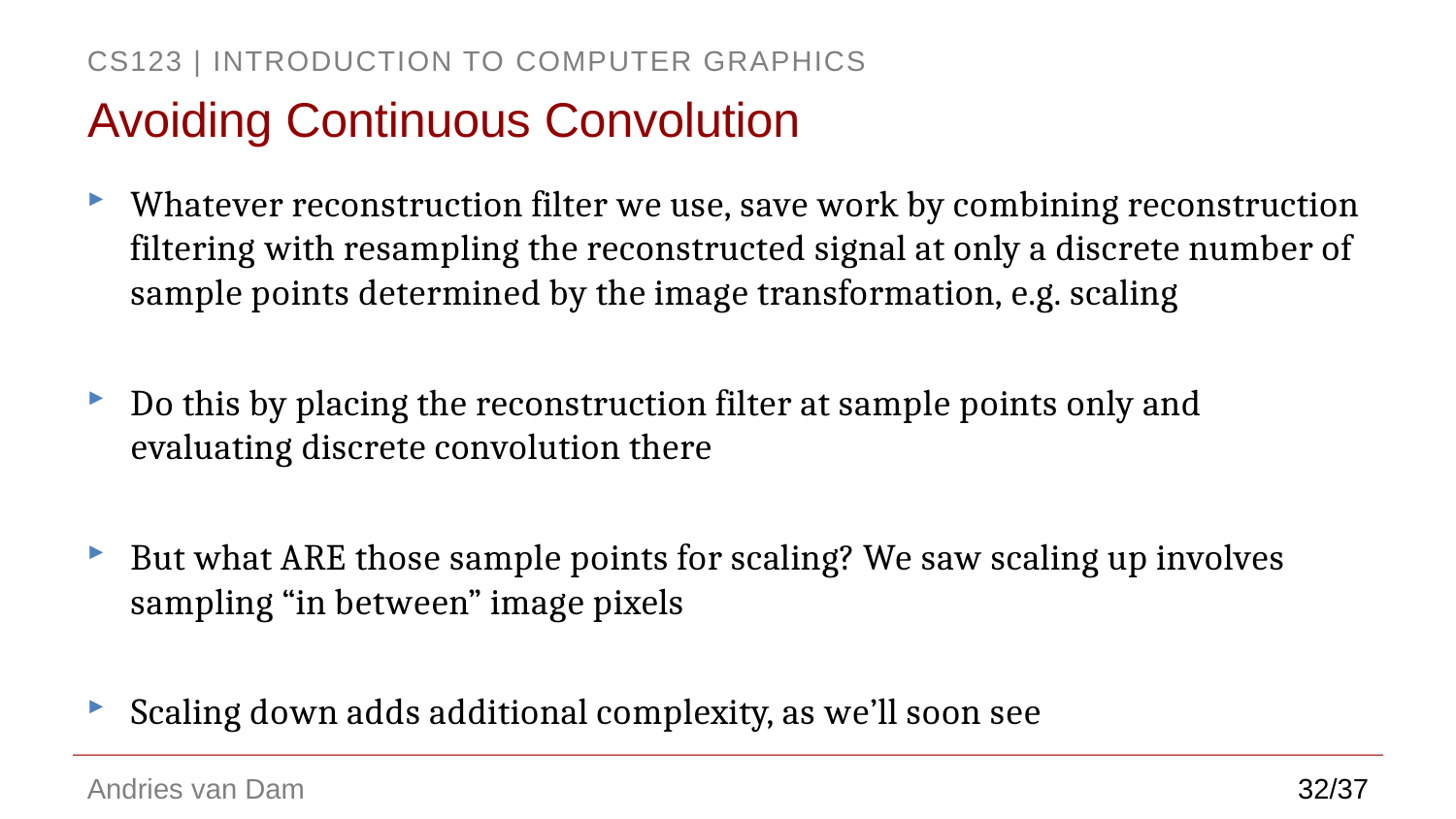

# Avoiding Continuous Convolution
Whatever reconstruction filter we use, save work by combining reconstruction filtering with resampling the reconstructed signal at only a discrete number of sample points determined by the image transformation, e.g. scaling

Do this by placing the reconstruction filter at sample points only and evaluating discrete convolution there

But what ARE those sample points for scaling? We saw scaling up involves sampling “in between” image pixels

Scaling down adds additional complexity, as we’ll soon see

32/37